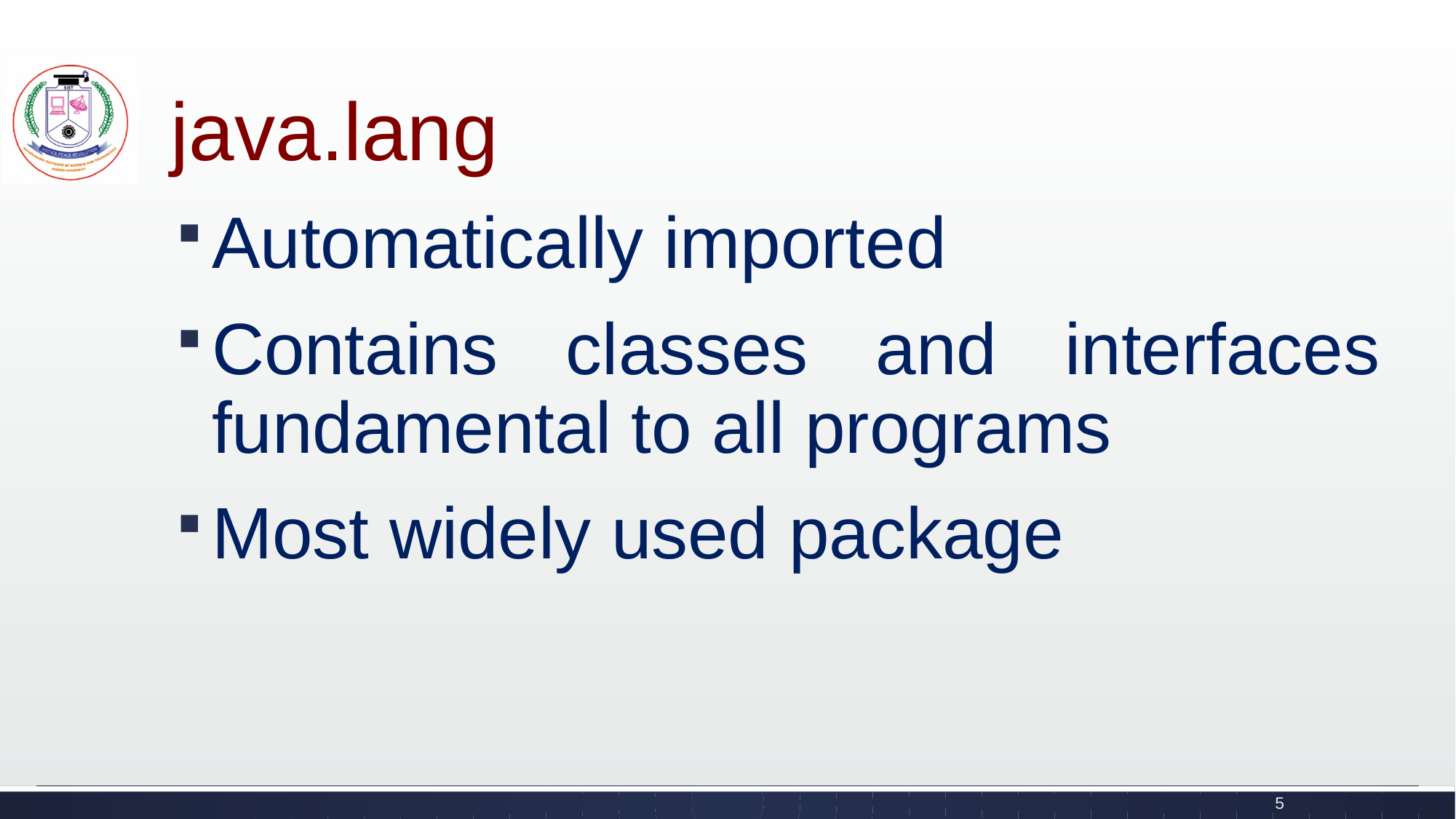

# java.lang
Automatically imported
Contains classes and interfaces fundamental to all programs
Most widely used package
5